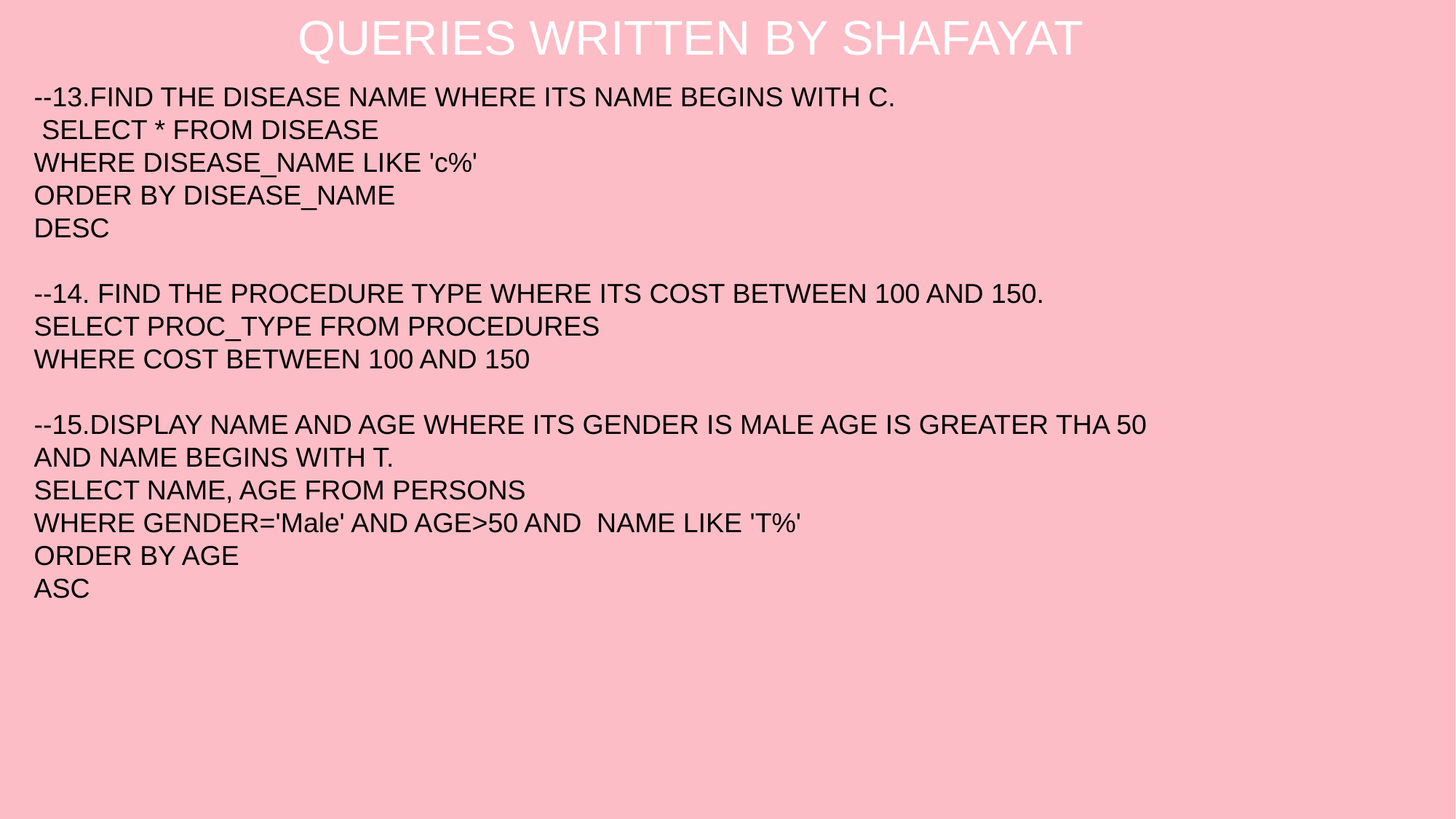

QUERIES WRITTEN BY SHAFAYAT
--13.FIND THE DISEASE NAME WHERE ITS NAME BEGINS WITH C.
 SELECT * FROM DISEASE
WHERE DISEASE_NAME LIKE 'c%'
ORDER BY DISEASE_NAME
DESC

--14. FIND THE PROCEDURE TYPE WHERE ITS COST BETWEEN 100 AND 150.
SELECT PROC_TYPE FROM PROCEDURES
WHERE COST BETWEEN 100 AND 150

--15.DISPLAY NAME AND AGE WHERE ITS GENDER IS MALE AGE IS GREATER THA 50 AND NAME BEGINS WITH T.
SELECT NAME, AGE FROM PERSONS
WHERE GENDER='Male' AND AGE>50 AND  NAME LIKE 'T%'
ORDER BY AGE
ASC